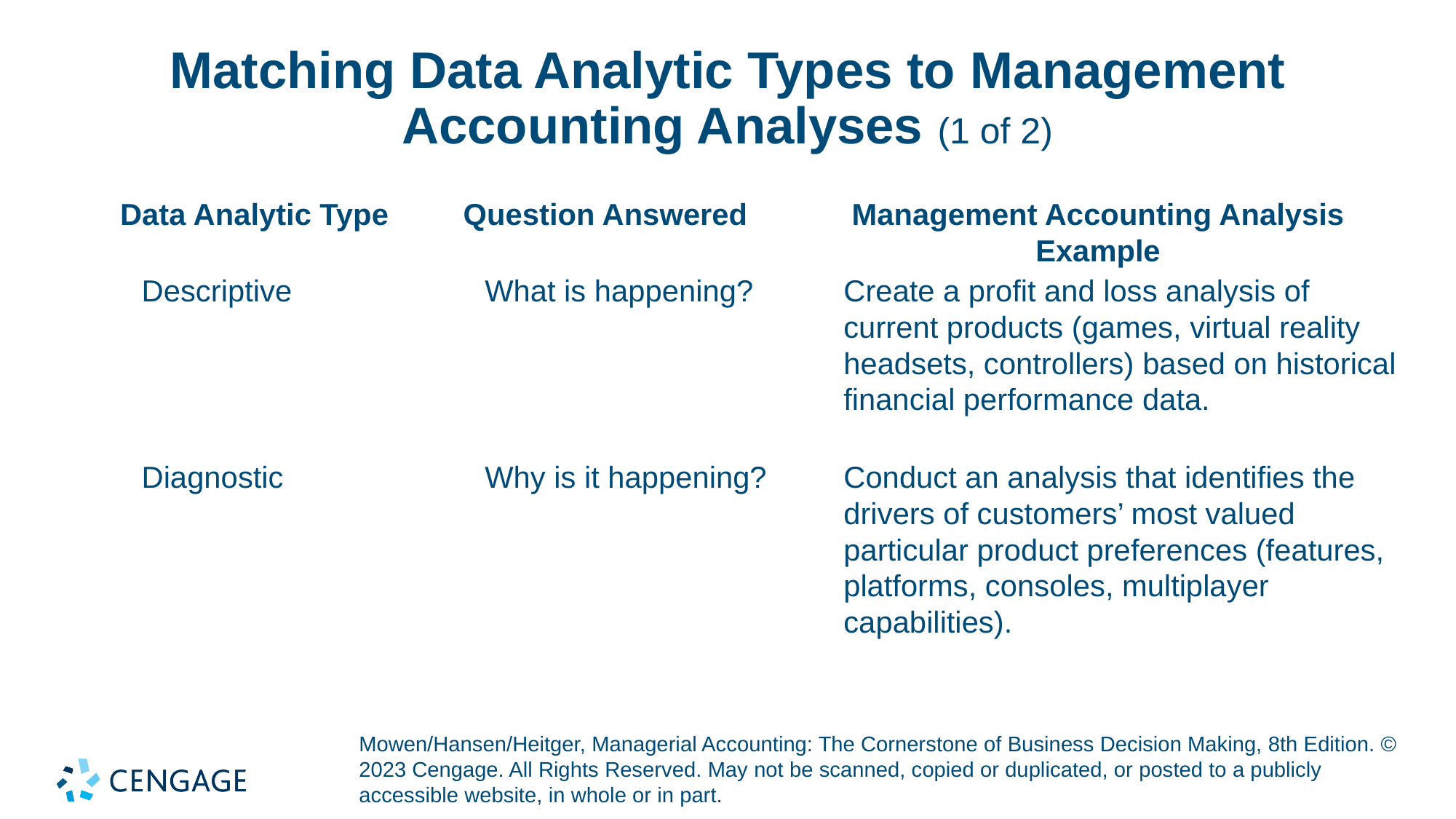

# Matching Data Analytic Types to Management Accounting Analyses (1 of 2)
| Data Analytic Type | Question Answered | Management Accounting Analysis Example |
| --- | --- | --- |
| Descriptive | What is happening? | Create a profit and loss analysis of current products (games, virtual reality headsets, controllers) based on historical financial performance data. |
| Diagnostic | Why is it happening? | Conduct an analysis that identifies the drivers of customers’ most valued particular product preferences (features, platforms, consoles, multiplayer capabilities). |